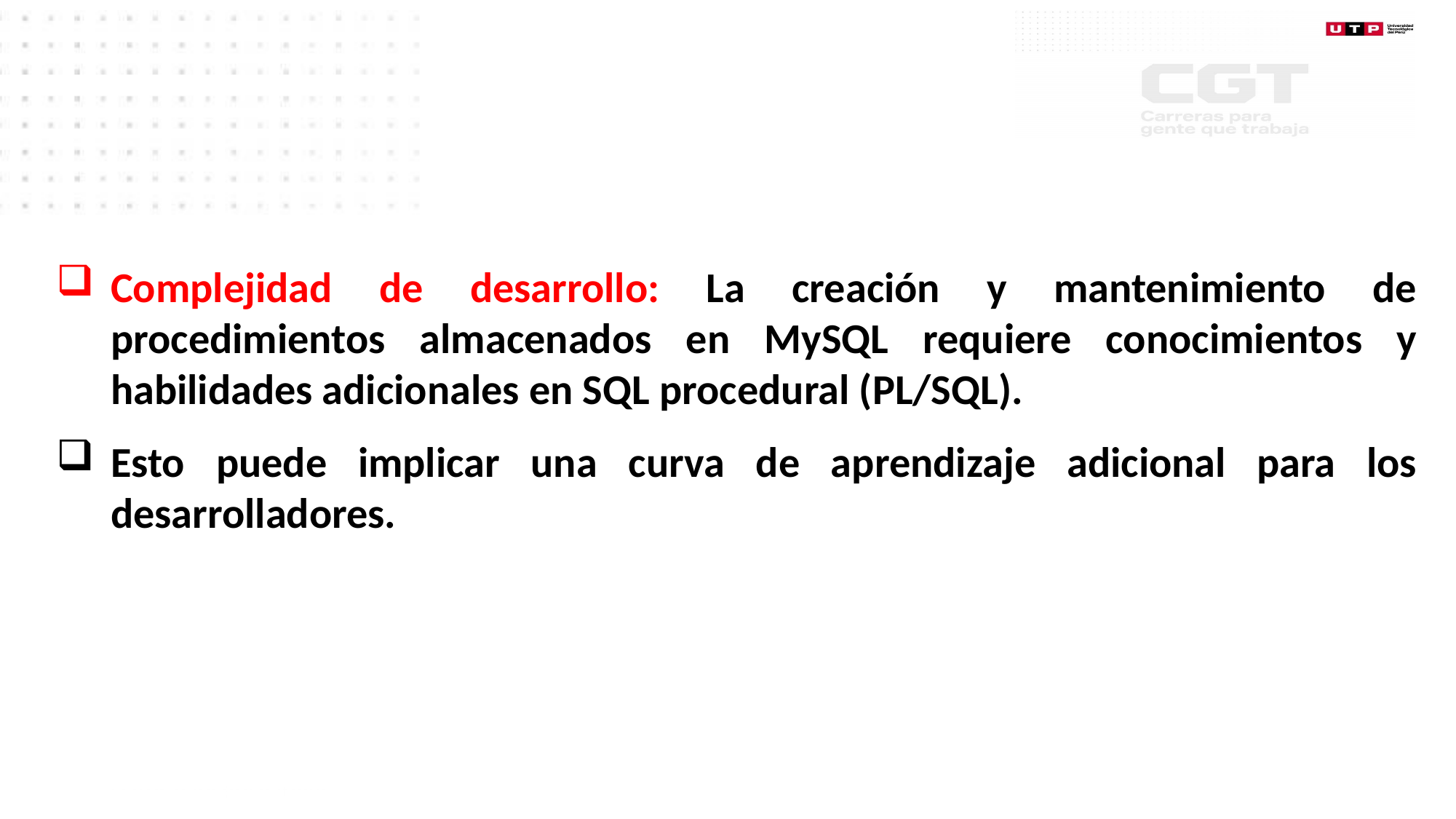

Complejidad de desarrollo: La creación y mantenimiento de procedimientos almacenados en MySQL requiere conocimientos y habilidades adicionales en SQL procedural (PL/SQL).

Esto puede implicar una curva de aprendizaje adicional para los desarrolladores.